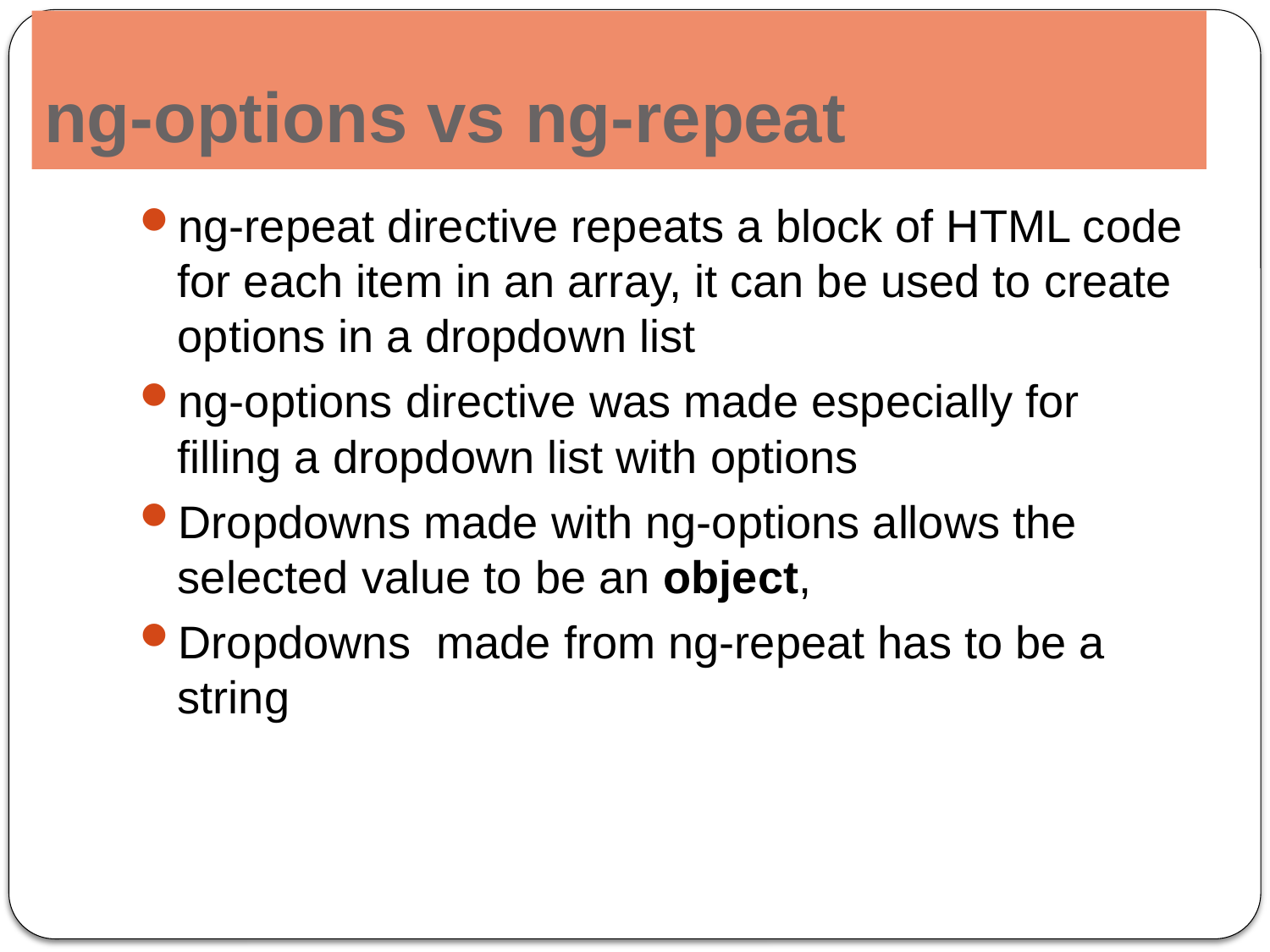

# ng-options vs ng-repeat
ng-repeat directive repeats a block of HTML code for each item in an array, it can be used to create options in a dropdown list
ng-options directive was made especially for filling a dropdown list with options
Dropdowns made with ng-options allows the selected value to be an object,
Dropdowns  made from ng-repeat has to be a string